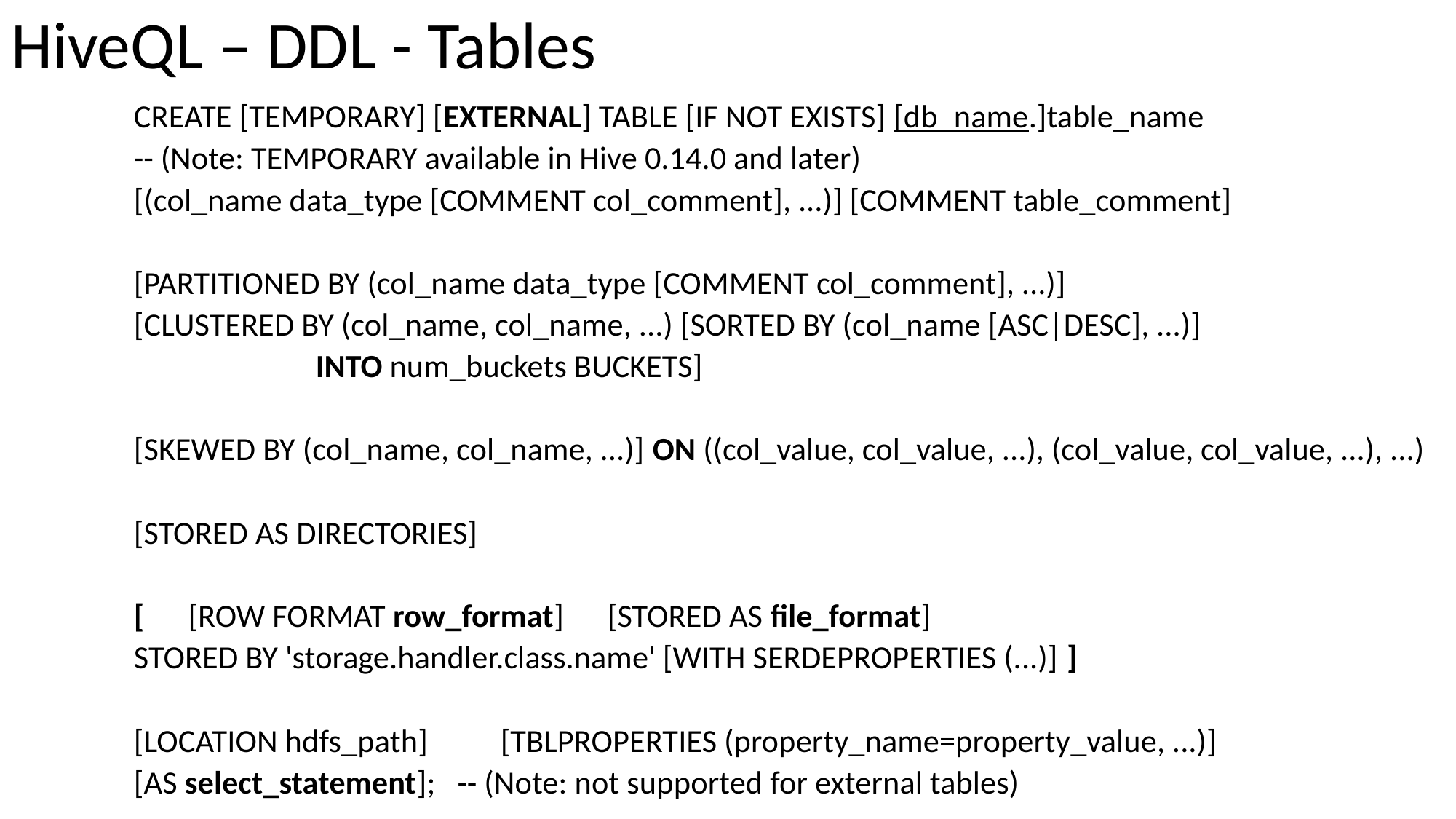

# HiveQL – DDL - Tables
CREATE [TEMPORARY] [EXTERNAL] TABLE [IF NOT EXISTS] [db_name.]table_name
-- (Note: TEMPORARY available in Hive 0.14.0 and later)
[(col_name data_type [COMMENT col_comment], ...)] [COMMENT table_comment]

[PARTITIONED BY (col_name data_type [COMMENT col_comment], ...)]
[CLUSTERED BY (col_name, col_name, ...) [SORTED BY (col_name [ASC|DESC], ...)]
                         INTO num_buckets BUCKETS]

[SKEWED BY (col_name, col_name, ...)] ON ((col_value, col_value, ...), (col_value, col_value, ...), ...)

[STORED AS DIRECTORIES]

[      [ROW FORMAT row_format]      [STORED AS file_format]
STORED BY 'storage.handler.class.name' [WITH SERDEPROPERTIES (...)] ]

[LOCATION hdfs_path]          [TBLPROPERTIES (property_name=property_value, ...)]
[AS select_statement];   -- (Note: not supported for external tables)